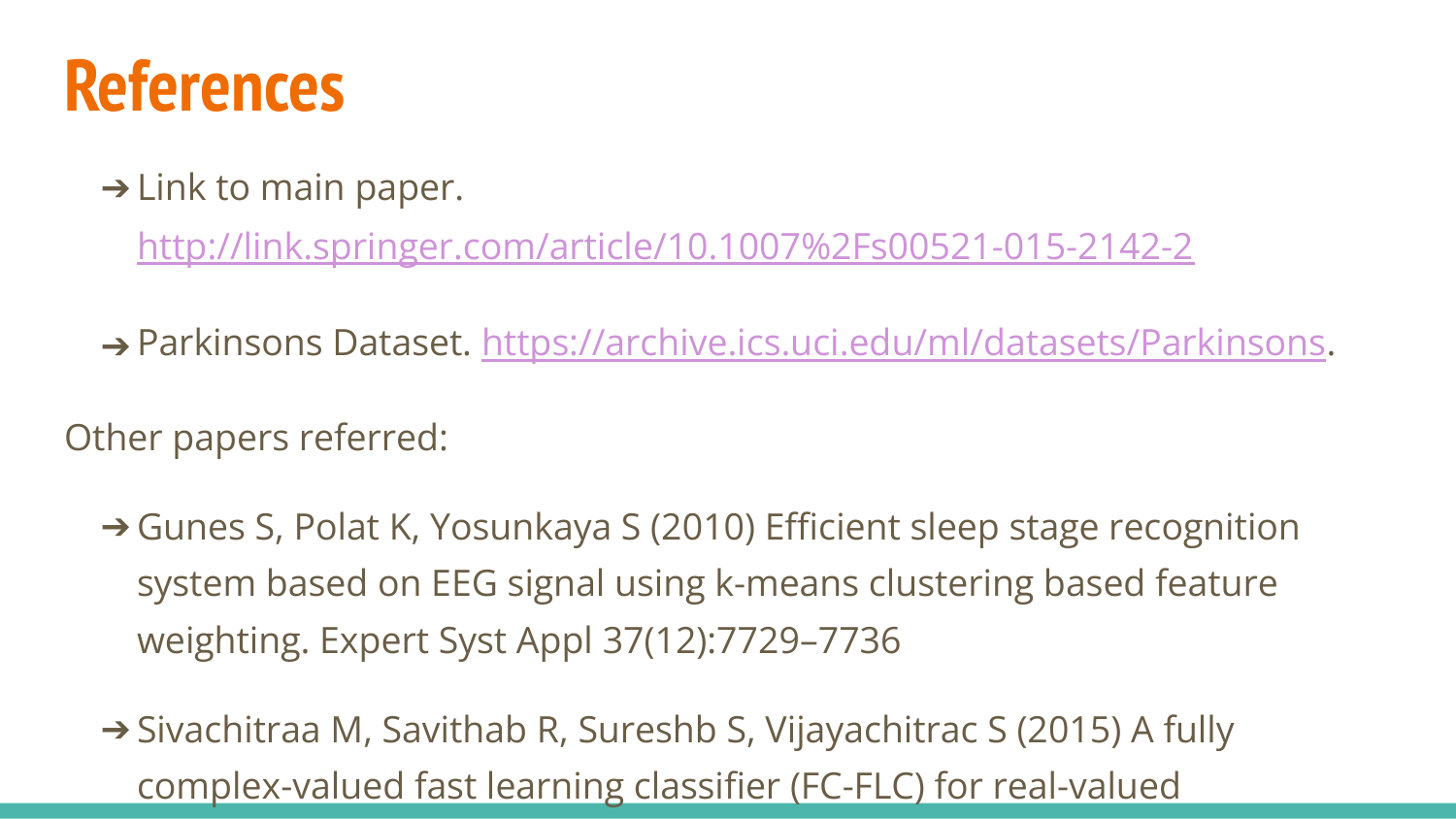

# References
Link to main paper. http://link.springer.com/article/10.1007%2Fs00521-015-2142-2
Parkinsons Dataset. https://archive.ics.uci.edu/ml/datasets/Parkinsons.
Other papers referred:
Gunes S, Polat K, Yosunkaya S (2010) Efficient sleep stage recognition system based on EEG signal using k-means clustering based feature weighting. Expert Syst Appl 37(12):7729–7736
Sivachitraa M, Savithab R, Sureshb S, Vijayachitrac S (2015) A fully complex-valued fast learning classifier (FC-FLC) for real-valued classification problems. Neurocomputing 149:198–206